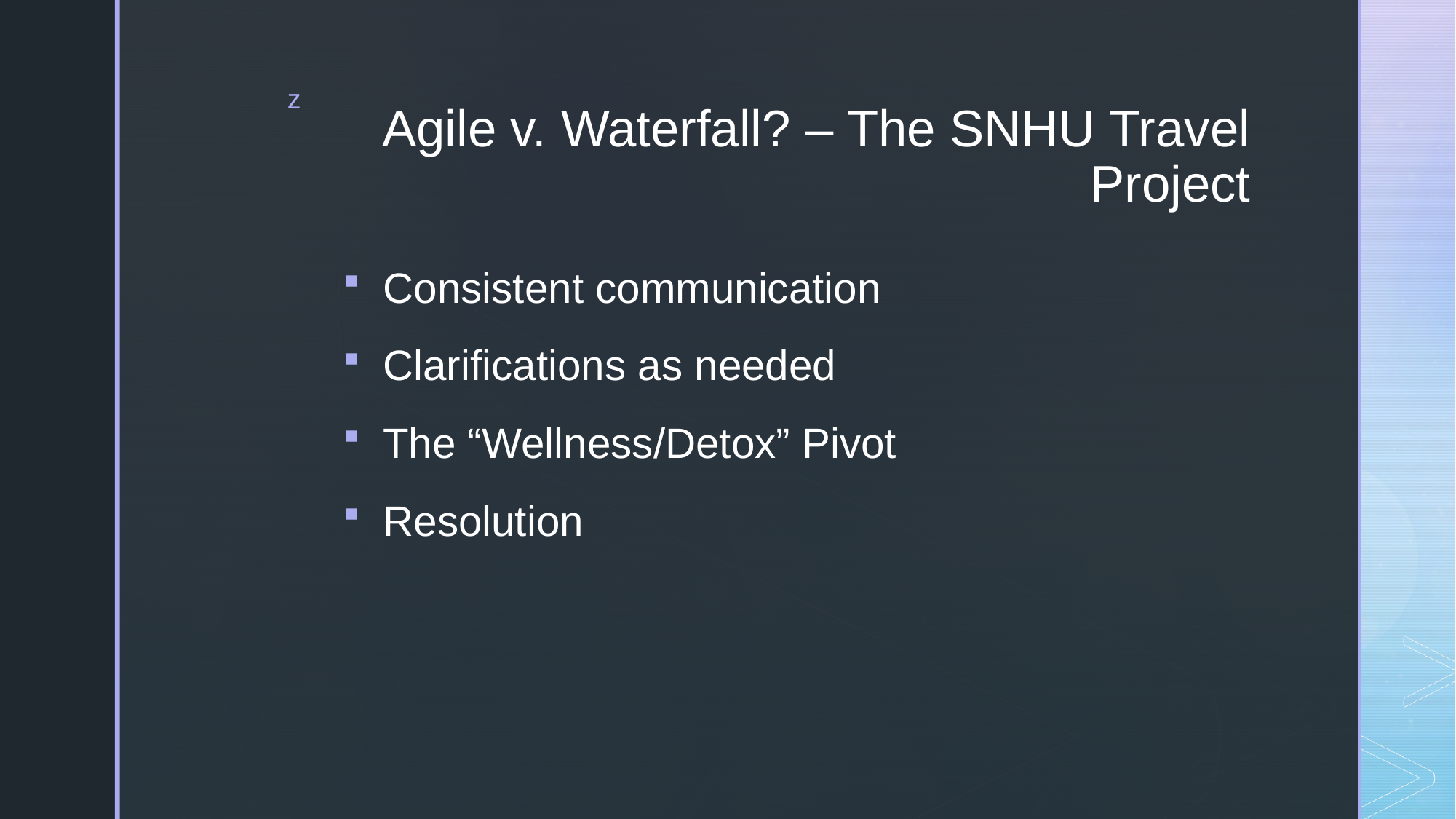

# Agile v. Waterfall? – The SNHU Travel Project
Consistent communication
Clarifications as needed
The “Wellness/Detox” Pivot
Resolution